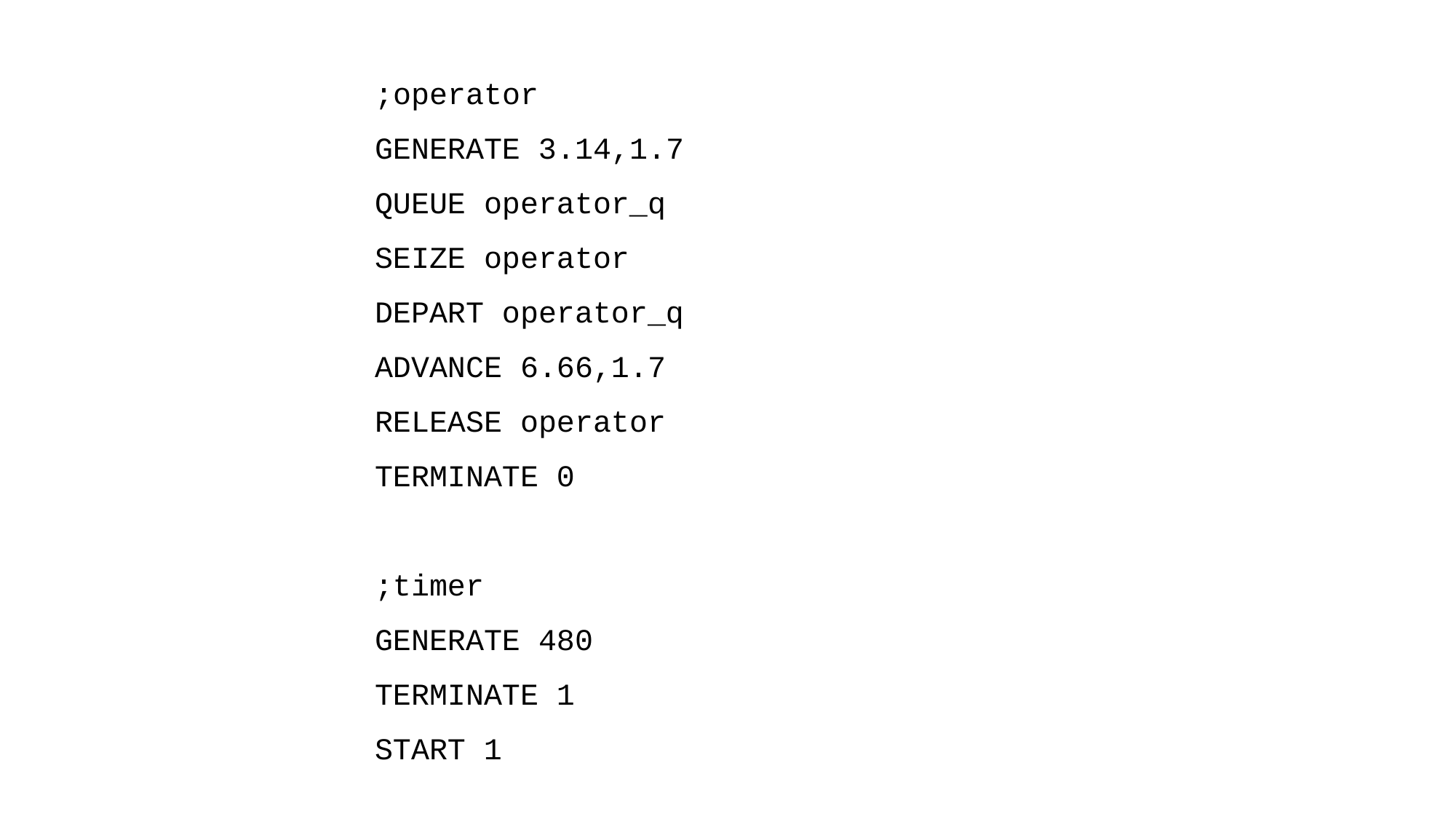

;operator
GENERATE 3.14,1.7
QUEUE operator_q
SEIZE operator
DEPART operator_q
ADVANCE 6.66,1.7
RELEASE operator
TERMINATE 0

;timer
GENERATE 480
TERMINATE 1
START 1